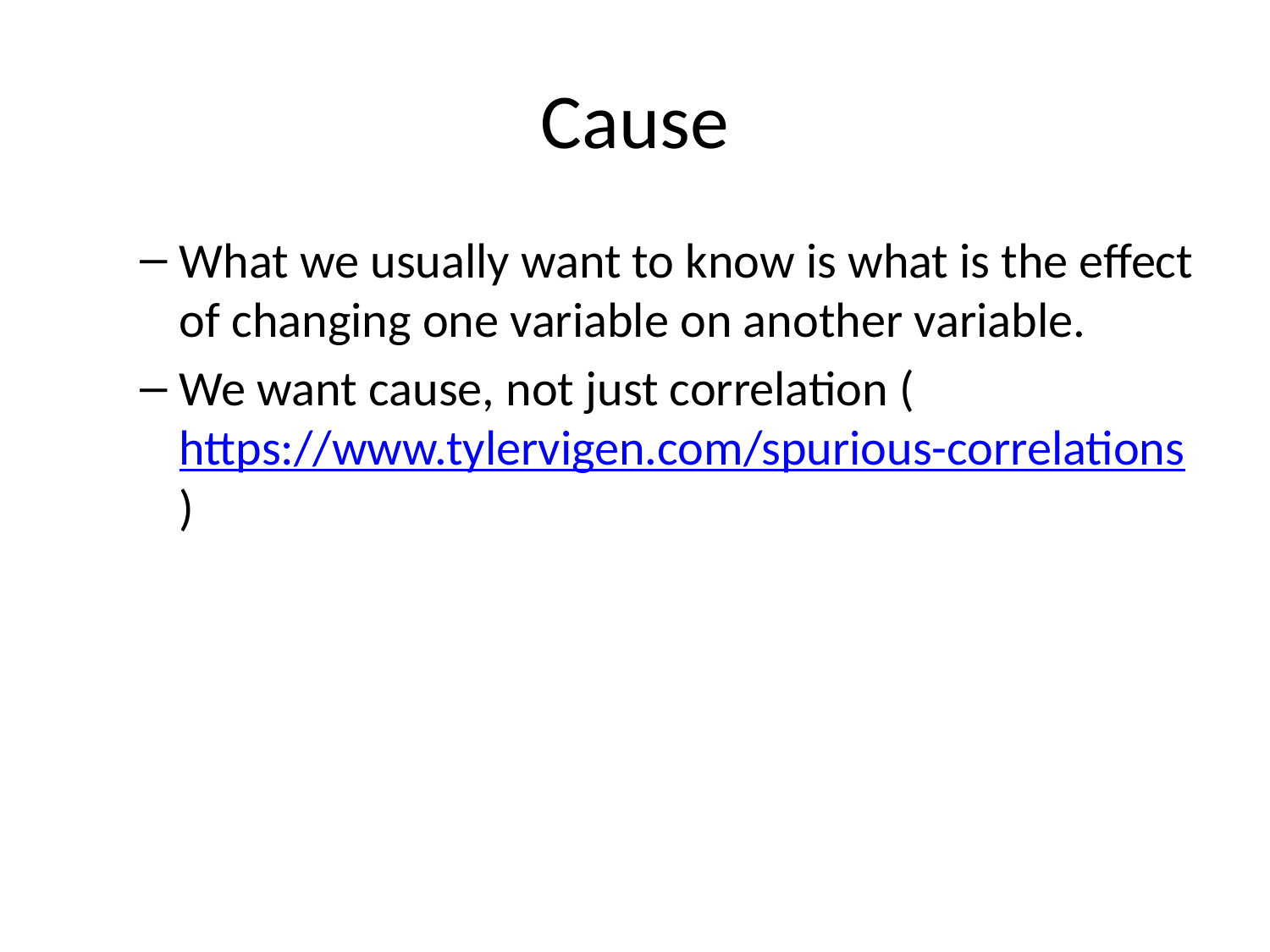

# Cause
What we usually want to know is what is the effect of changing one variable on another variable.
We want cause, not just correlation (https://www.tylervigen.com/spurious-correlations)